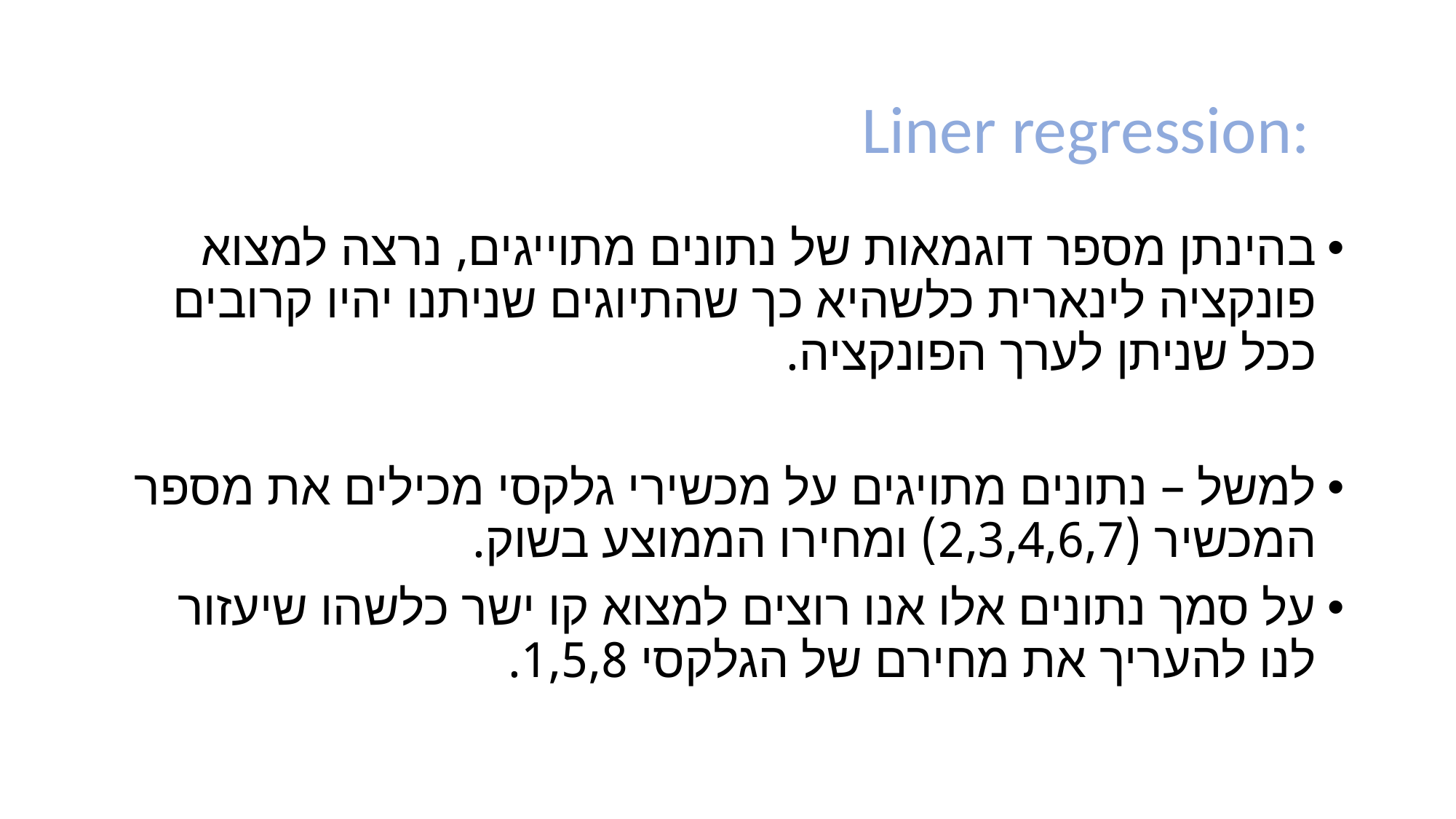

Liner regression:
בהינתן מספר דוגמאות של נתונים מתוייגים, נרצה למצוא פונקציה לינארית כלשהיא כך שהתיוגים שניתנו יהיו קרובים ככל שניתן לערך הפונקציה.

למשל – נתונים מתויגים על מכשירי גלקסי מכילים את מספר המכשיר (2,3,4,6,7) ומחירו הממוצע בשוק.
על סמך נתונים אלו אנו רוצים למצוא קו ישר כלשהו שיעזור לנו להעריך את מחירם של הגלקסי 1,5,8.